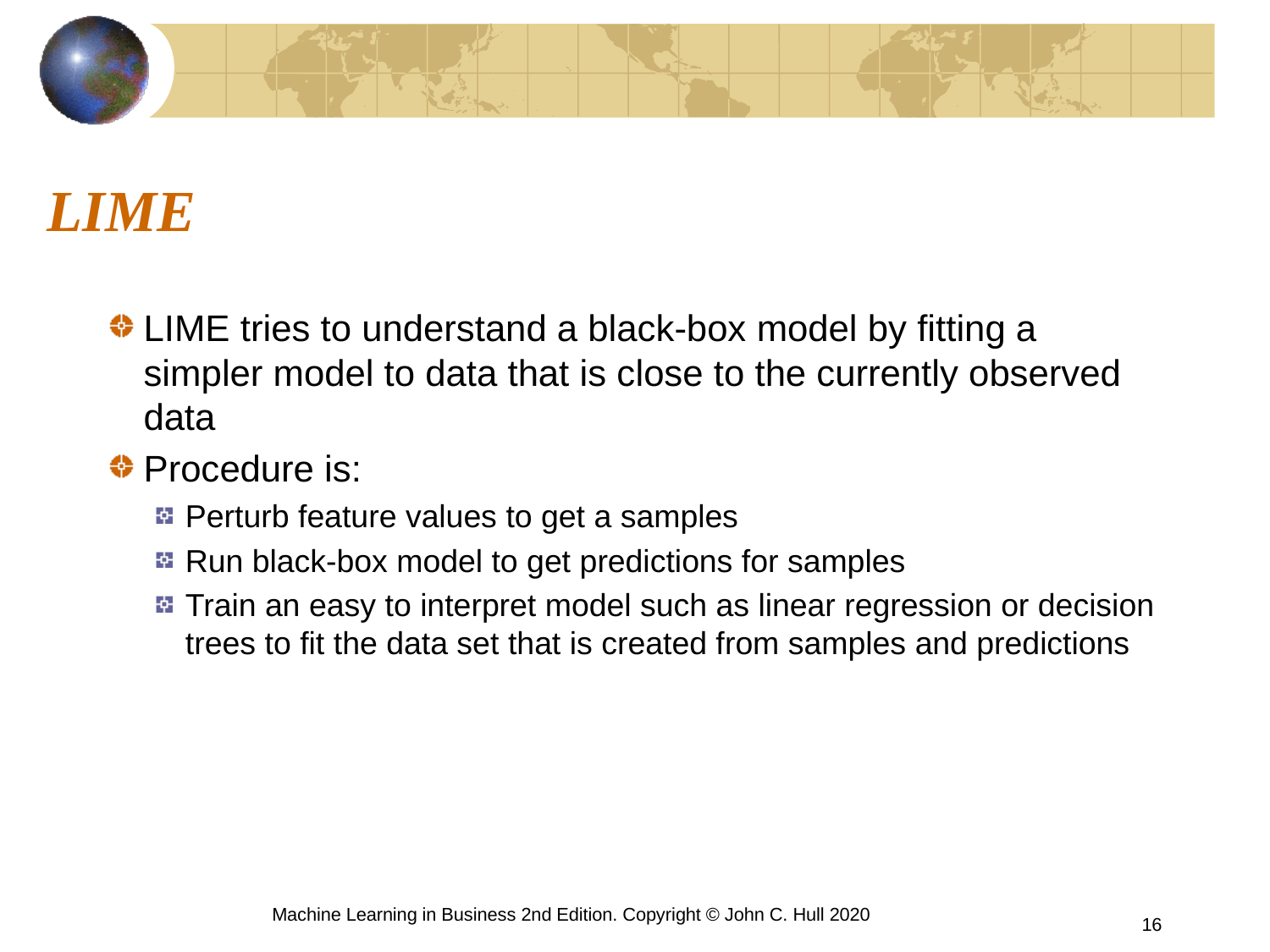

# LIME
LIME tries to understand a black-box model by fitting a simpler model to data that is close to the currently observed data
Procedure is:
Perturb feature values to get a samples
Run black-box model to get predictions for samples
Train an easy to interpret model such as linear regression or decision trees to fit the data set that is created from samples and predictions

Machine Learning in Business 2nd Edition. Copyright © John C. Hull 2020
16